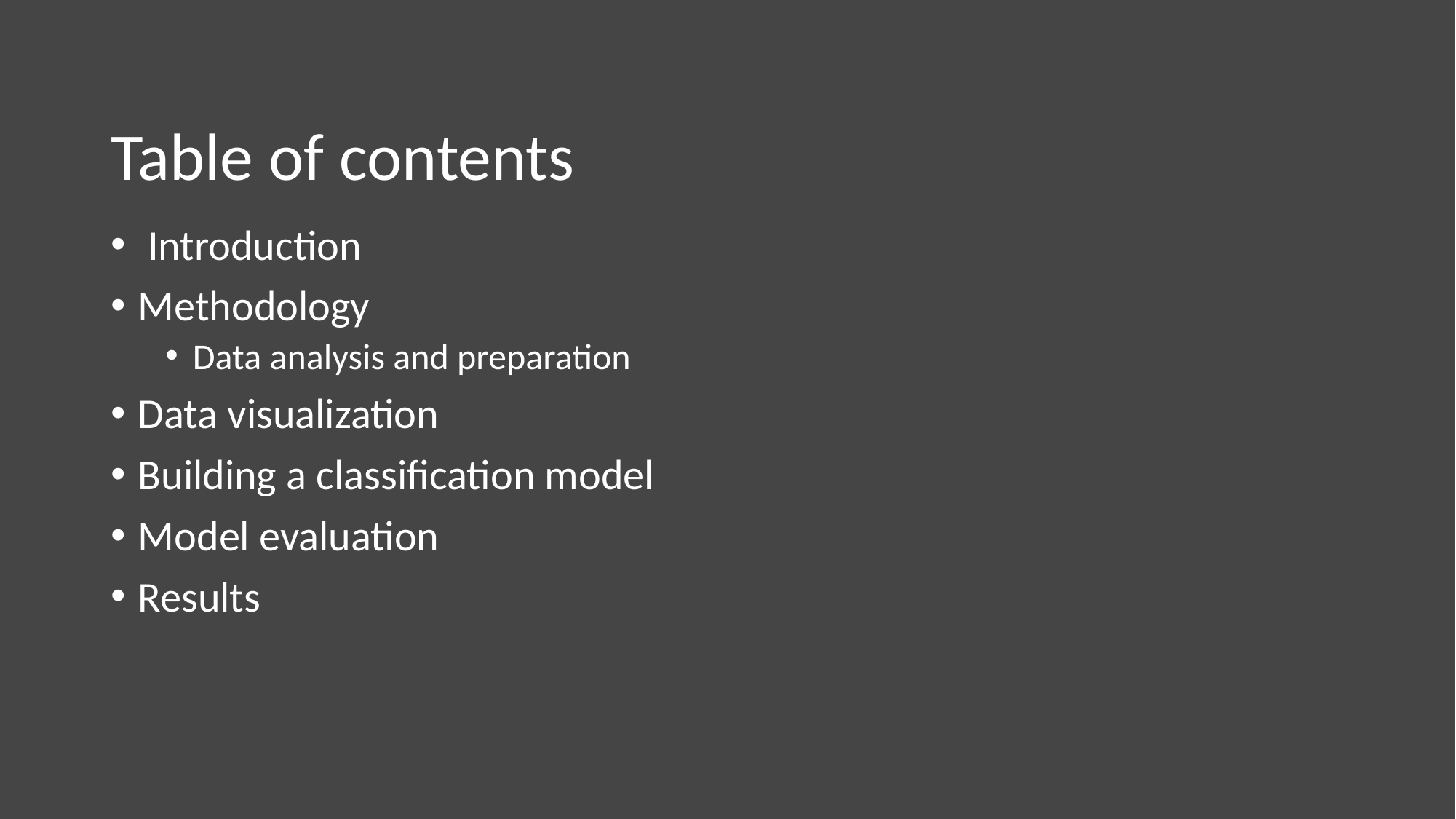

# Table of contents
 Introduction
Methodology
Data analysis and preparation
Data visualization
Building a classification model
Model evaluation
Results